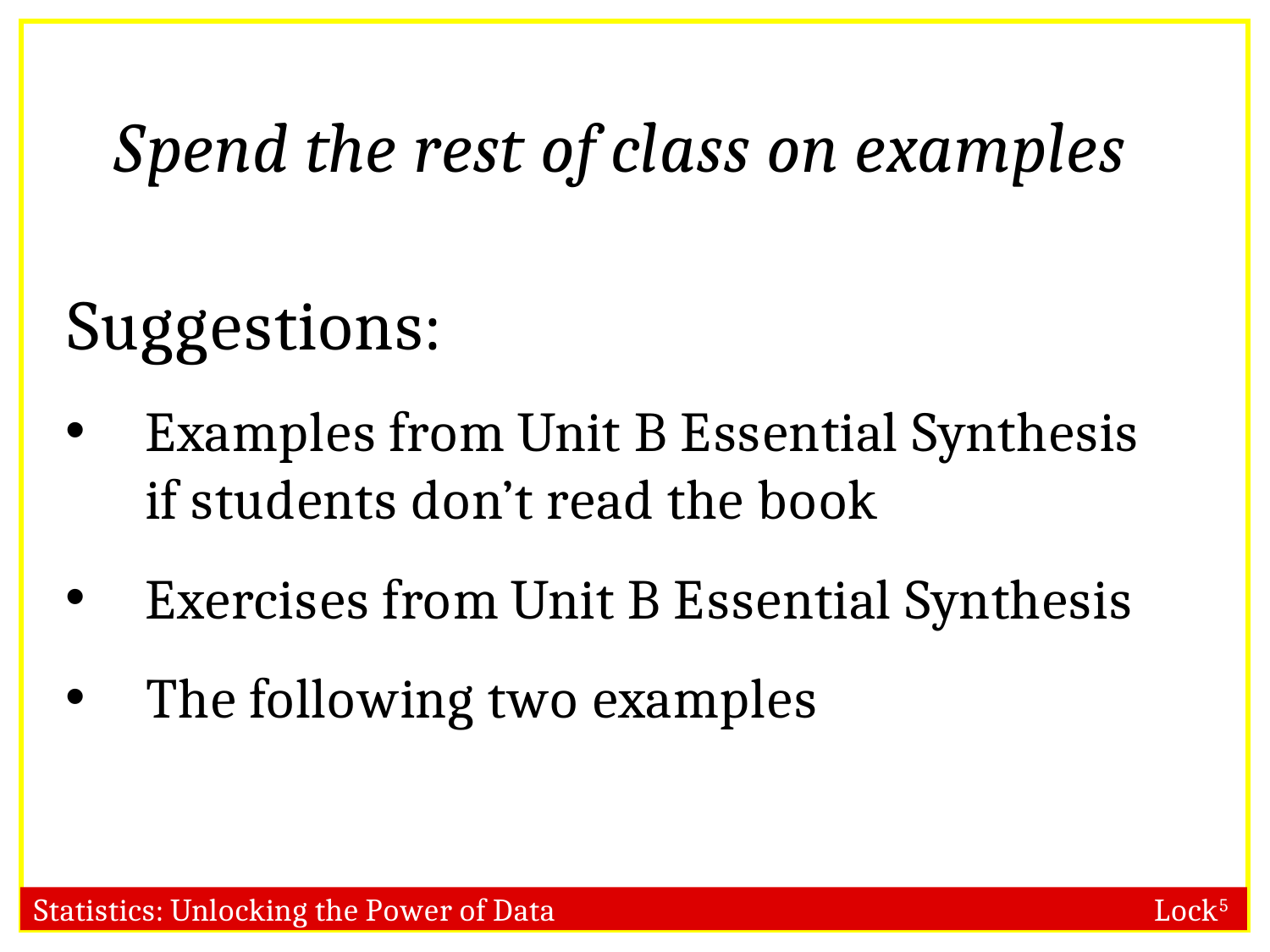

Spend the rest of class on examples

Suggestions:
Examples from Unit B Essential Synthesis if students don’t read the book
Exercises from Unit B Essential Synthesis
The following two examples